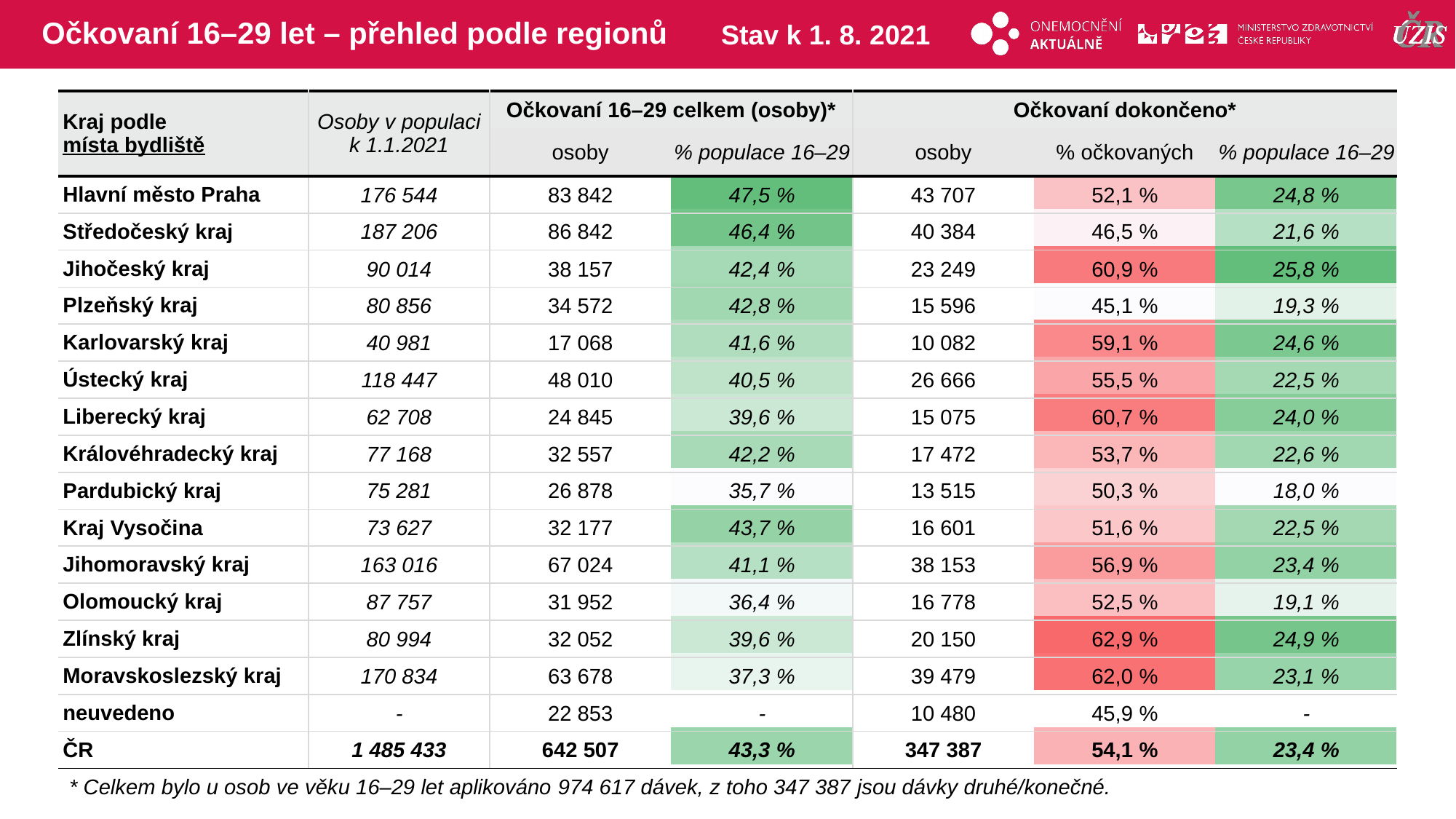

# Očkovaní 16–29 let – přehled podle regionů
Stav k 1. 8. 2021
| Kraj podle místa bydliště | Osoby v populaci k 1.1.2021 | Očkovaní 16–29 celkem (osoby)\* |  | Očkovaní dokončeno\* |  |  |
| --- | --- | --- | --- | --- | --- | --- |
|  |  | osoby | % populace 16–29 | osoby | % očkovaných | % populace 16–29 |
| Hlavní město Praha | 176 544 | 83 842 | 47,5 % | 43 707 | 52,1 % | 24,8 % |
| Středočeský kraj | 187 206 | 86 842 | 46,4 % | 40 384 | 46,5 % | 21,6 % |
| Jihočeský kraj | 90 014 | 38 157 | 42,4 % | 23 249 | 60,9 % | 25,8 % |
| Plzeňský kraj | 80 856 | 34 572 | 42,8 % | 15 596 | 45,1 % | 19,3 % |
| Karlovarský kraj | 40 981 | 17 068 | 41,6 % | 10 082 | 59,1 % | 24,6 % |
| Ústecký kraj | 118 447 | 48 010 | 40,5 % | 26 666 | 55,5 % | 22,5 % |
| Liberecký kraj | 62 708 | 24 845 | 39,6 % | 15 075 | 60,7 % | 24,0 % |
| Královéhradecký kraj | 77 168 | 32 557 | 42,2 % | 17 472 | 53,7 % | 22,6 % |
| Pardubický kraj | 75 281 | 26 878 | 35,7 % | 13 515 | 50,3 % | 18,0 % |
| Kraj Vysočina | 73 627 | 32 177 | 43,7 % | 16 601 | 51,6 % | 22,5 % |
| Jihomoravský kraj | 163 016 | 67 024 | 41,1 % | 38 153 | 56,9 % | 23,4 % |
| Olomoucký kraj | 87 757 | 31 952 | 36,4 % | 16 778 | 52,5 % | 19,1 % |
| Zlínský kraj | 80 994 | 32 052 | 39,6 % | 20 150 | 62,9 % | 24,9 % |
| Moravskoslezský kraj | 170 834 | 63 678 | 37,3 % | 39 479 | 62,0 % | 23,1 % |
| neuvedeno | - | 22 853 | - | 10 480 | 45,9 % | - |
| ČR | 1 485 433 | 642 507 | 43,3 % | 347 387 | 54,1 % | 23,4 % |
|  |  |  |  |  |  |
| --- | --- | --- | --- | --- | --- |
|  |  |  |  |  |  |
|  |  |  |  |  |  |
|  |  |  |  |  |  |
|  |  |  |  |  |  |
|  |  |  |  |  |  |
|  |  |  |  |  |  |
|  |  |  |  |  |  |
|  |  |  |  |  |  |
|  |  |  |  |  |  |
|  |  |  |  |  |  |
|  |  |  |  |  |  |
|  |  |  |  |  |  |
|  |  |  |  |  |  |
|  |  |  |  |  |  |
|  |  |  |  |  |  |
* Celkem bylo u osob ve věku 16–29 let aplikováno 974 617 dávek, z toho 347 387 jsou dávky druhé/konečné.